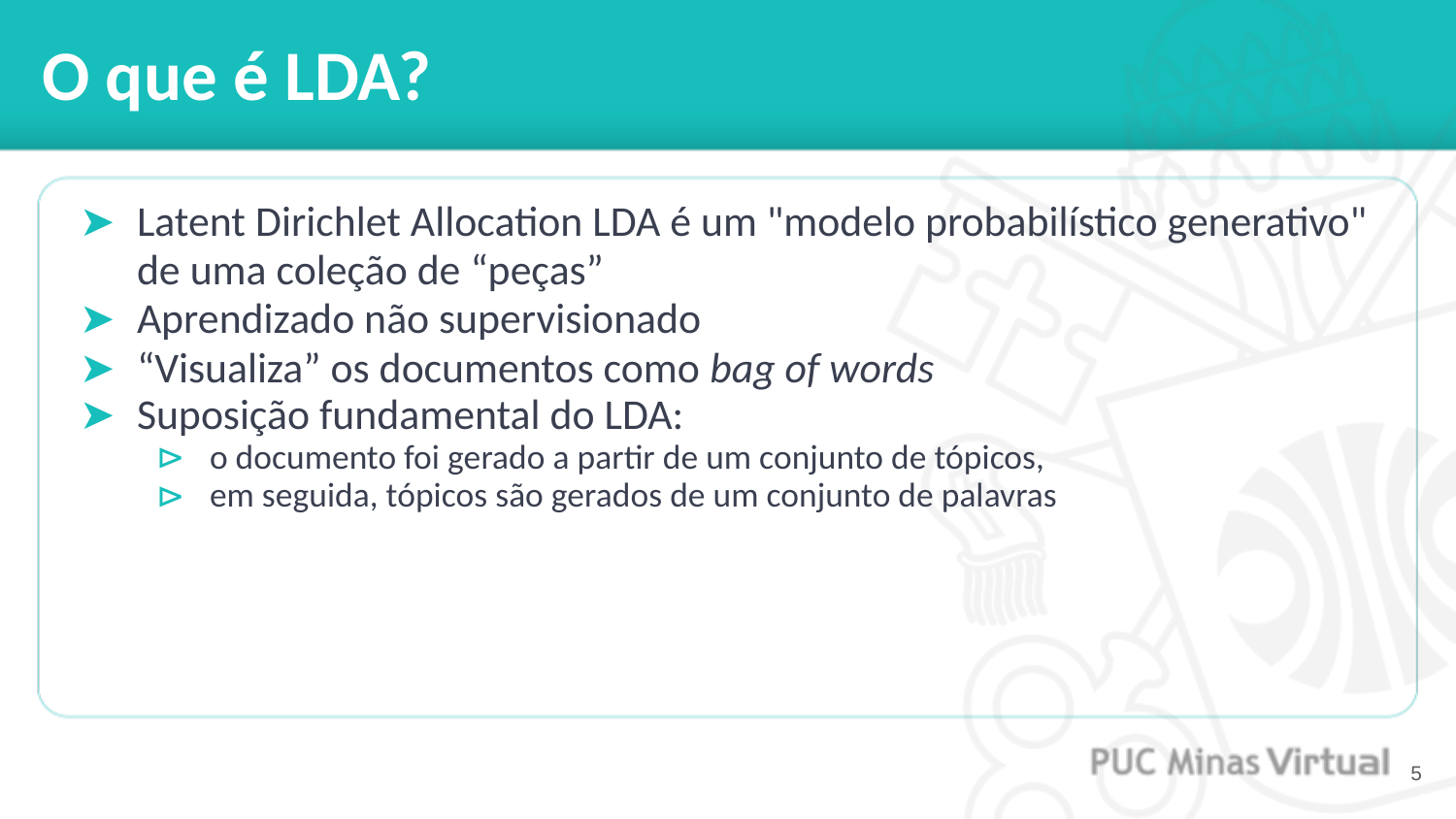

# O que é LDA?
Latent Dirichlet Allocation LDA é um "modelo probabilístico generativo" de uma coleção de “peças”
Aprendizado não supervisionado
“Visualiza” os documentos como bag of words
Suposição fundamental do LDA:
o documento foi gerado a partir de um conjunto de tópicos,
em seguida, tópicos são gerados de um conjunto de palavras
5